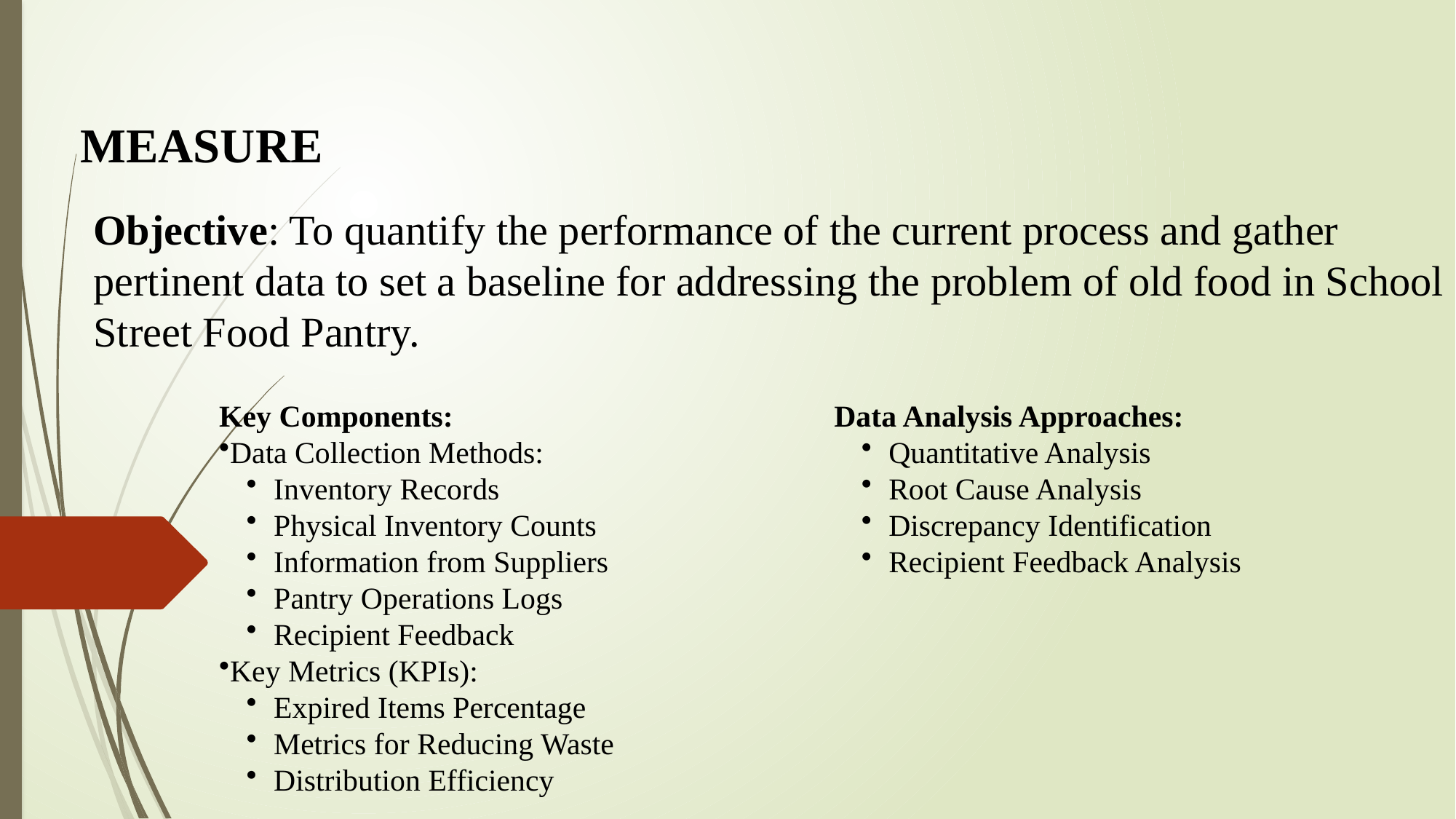

MEASURE
Objective: To quantify the performance of the current process and gather pertinent data to set a baseline for addressing the problem of old food in School Street Food Pantry.
Key Components:
Data Collection Methods:
Inventory Records
Physical Inventory Counts
Information from Suppliers
Pantry Operations Logs
Recipient Feedback
Key Metrics (KPIs):
Expired Items Percentage
Metrics for Reducing Waste
Distribution Efficiency
Data Analysis Approaches:
Quantitative Analysis
Root Cause Analysis
Discrepancy Identification
Recipient Feedback Analysis